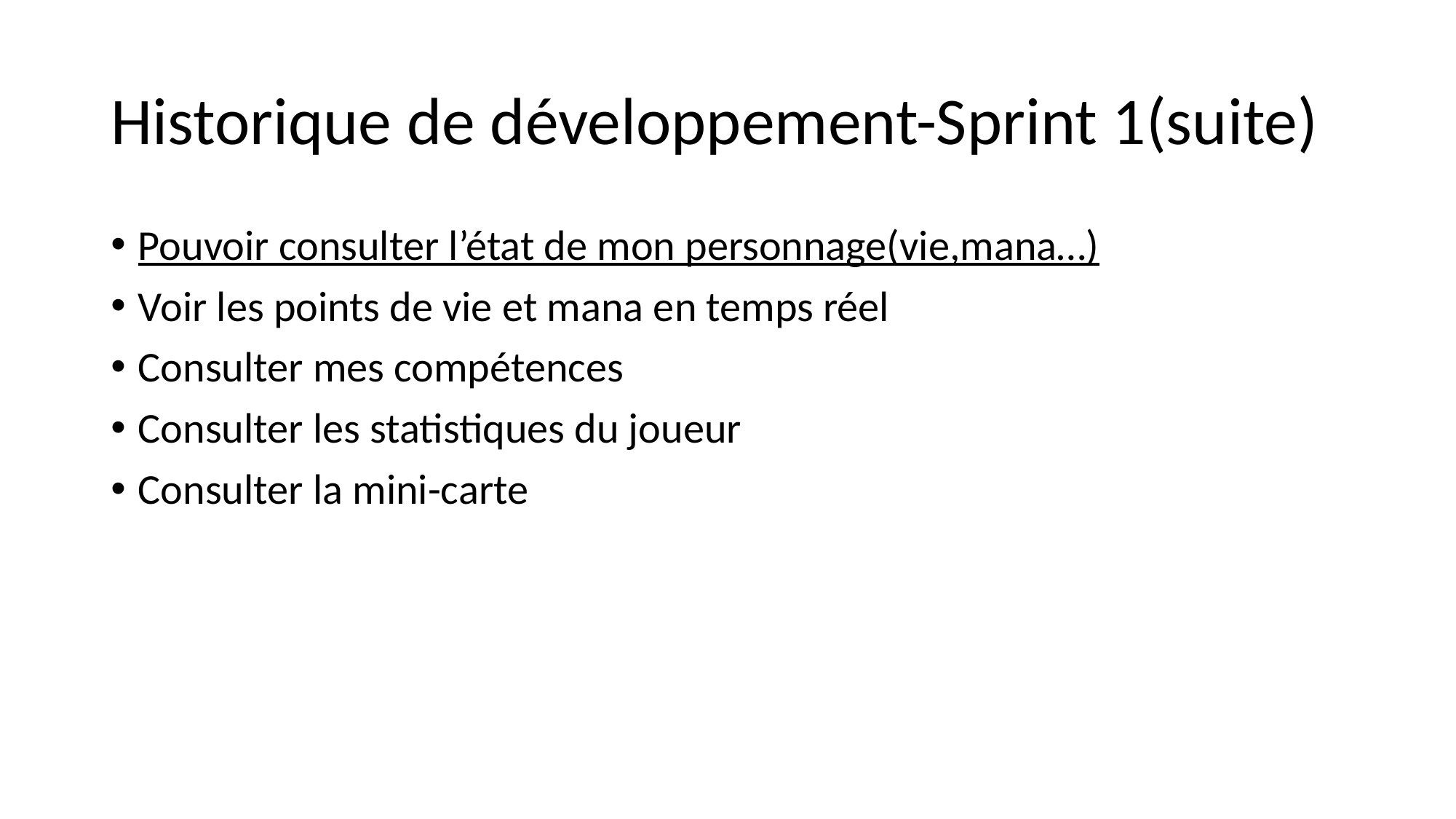

# Historique de développement-Sprint 1(suite)
Pouvoir consulter l’état de mon personnage(vie,mana…)
Voir les points de vie et mana en temps réel
Consulter mes compétences
Consulter les statistiques du joueur
Consulter la mini-carte